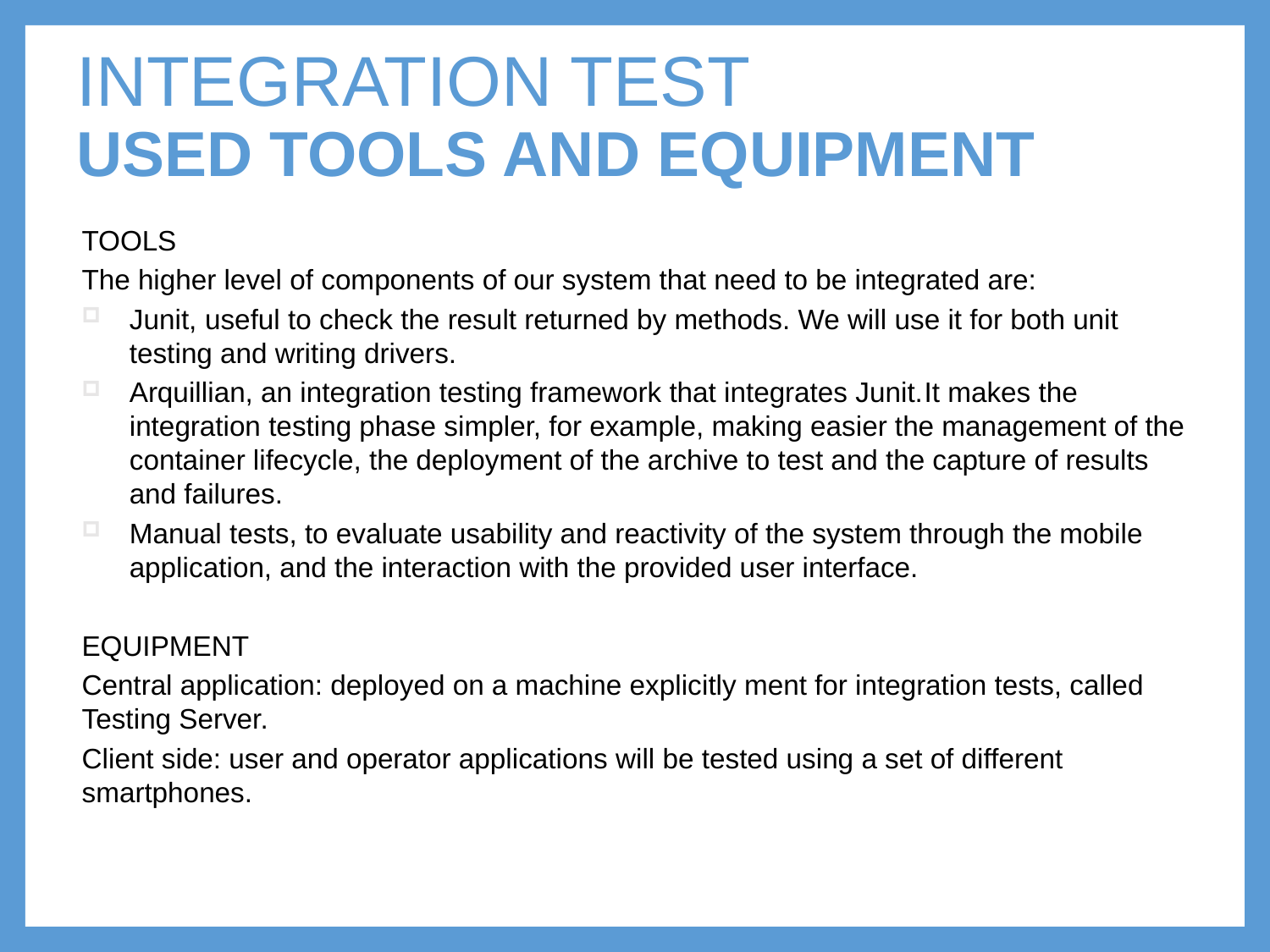

# INTEGRATION TEST USED TOOLS AND EQUIPMENT
TOOLS
The higher level of components of our system that need to be integrated are:
Junit, useful to check the result returned by methods. We will use it for both unit testing and writing drivers.
Arquillian, an integration testing framework that integrates Junit.It makes the integration testing phase simpler, for example, making easier the management of the container lifecycle, the deployment of the archive to test and the capture of results and failures.
Manual tests, to evaluate usability and reactivity of the system through the mobile application, and the interaction with the provided user interface.

EQUIPMENT
Central application: deployed on a machine explicitly ment for integration tests, called Testing Server.
Client side: user and operator applications will be tested using a set of different smartphones.